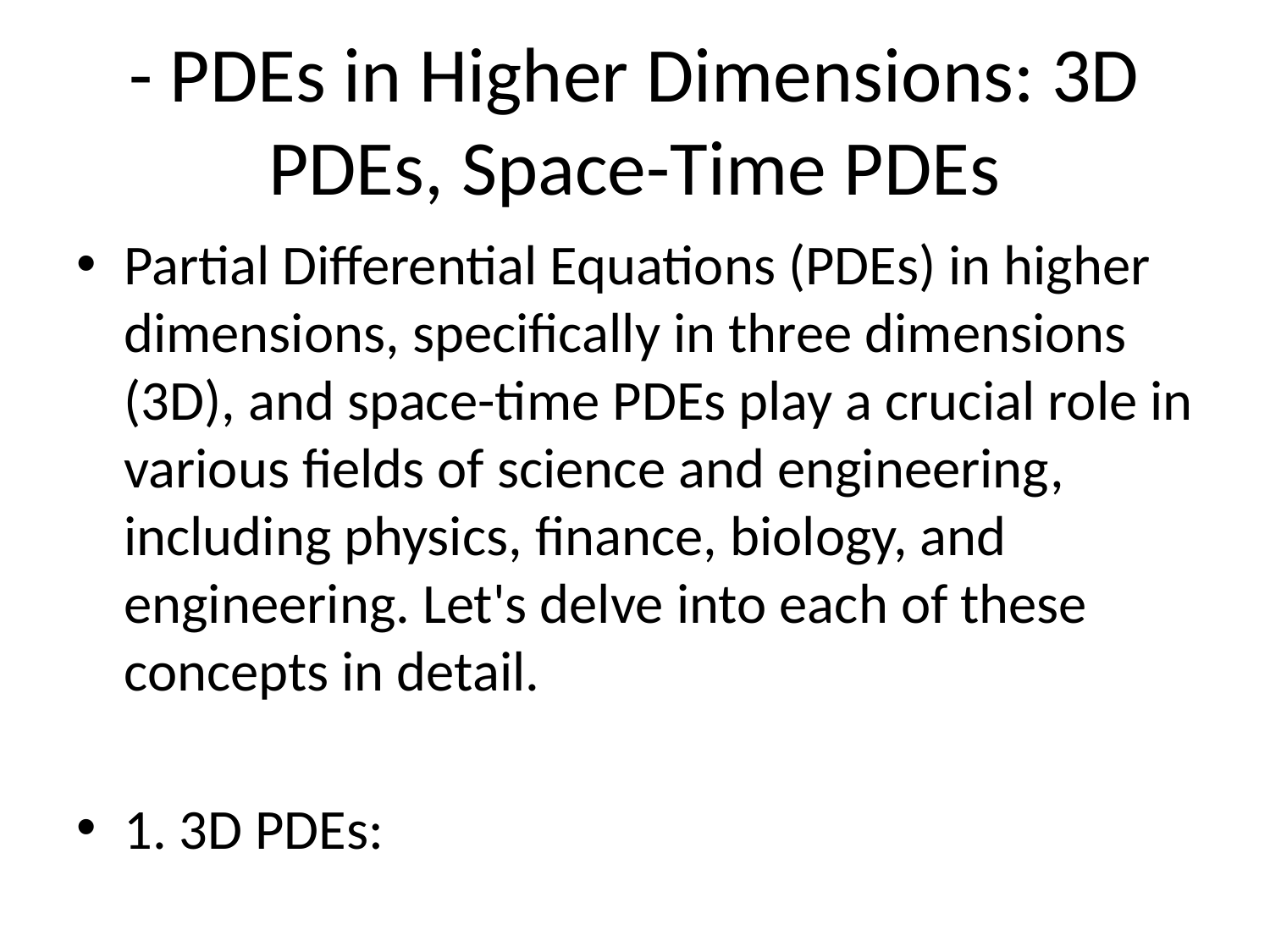

# - PDEs in Higher Dimensions: 3D PDEs, Space-Time PDEs
Partial Differential Equations (PDEs) in higher dimensions, specifically in three dimensions (3D), and space-time PDEs play a crucial role in various fields of science and engineering, including physics, finance, biology, and engineering. Let's delve into each of these concepts in detail.

1. 3D PDEs: